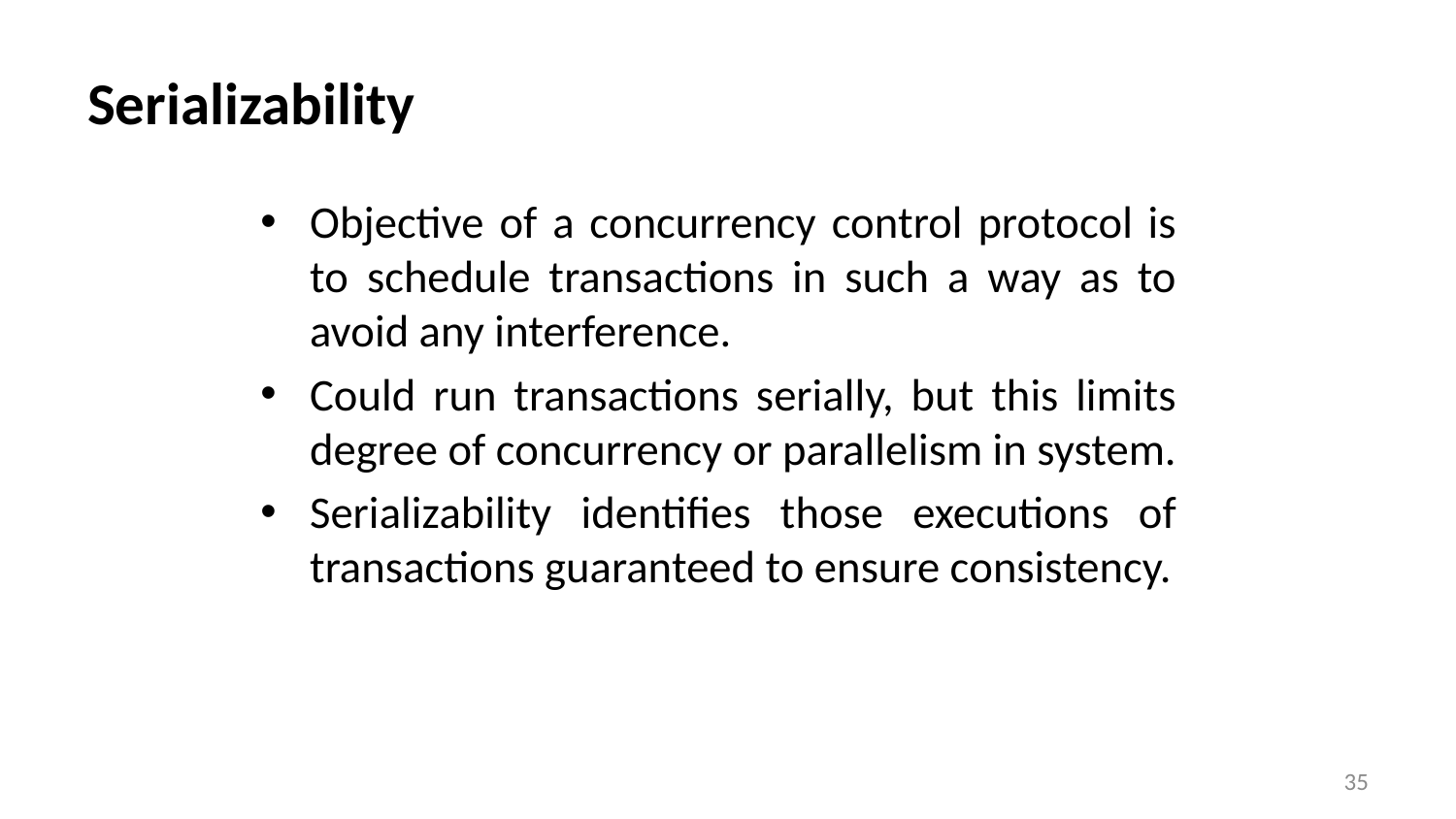

# Serializability
Objective of a concurrency control protocol is to schedule transactions in such a way as to avoid any interference.
Could run transactions serially, but this limits degree of concurrency or parallelism in system.
Serializability identifies those executions of transactions guaranteed to ensure consistency.
35